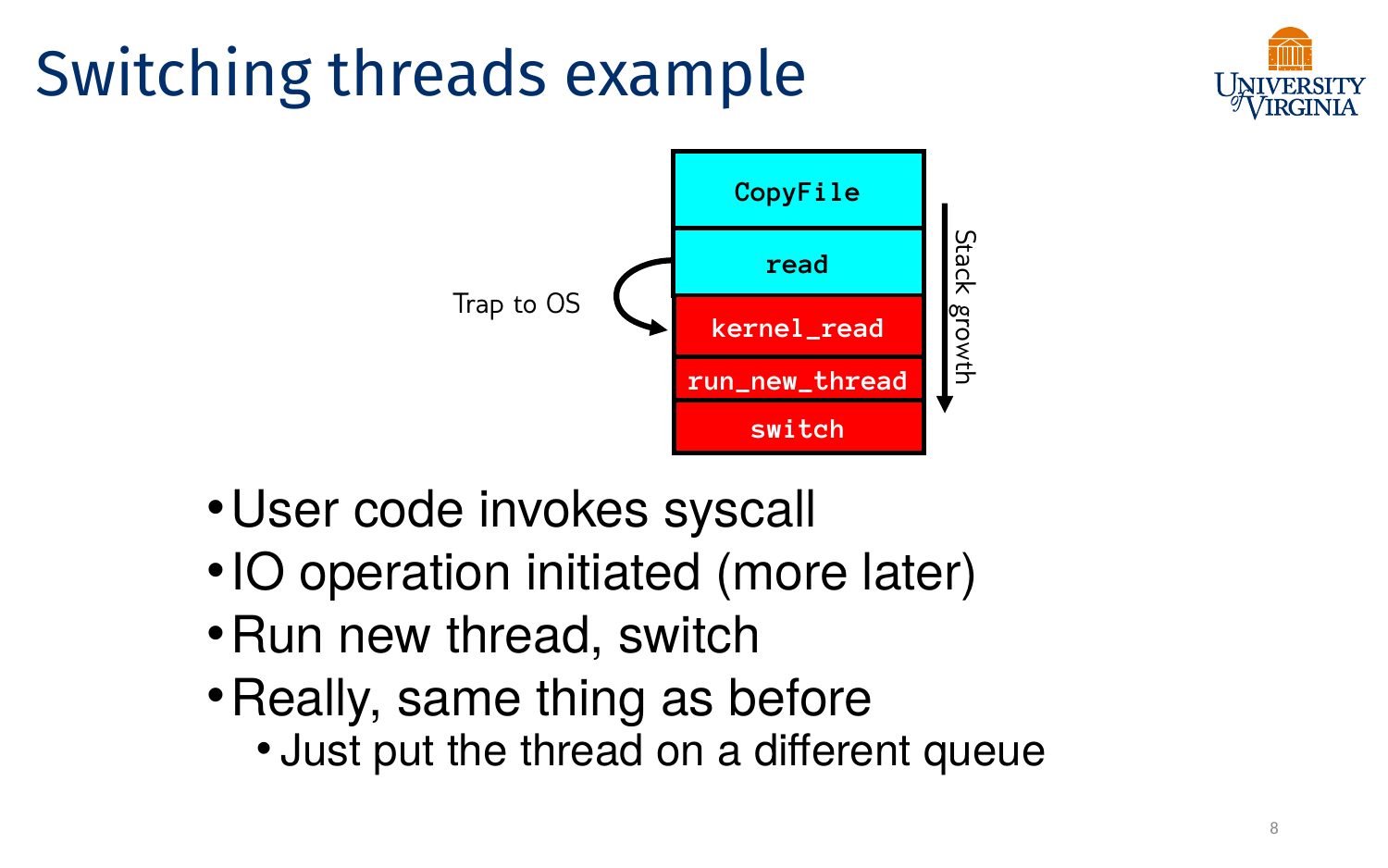

# Switching threads example
CopyFile

Stack growth
read

Trap to OS
kernel_read
run_new_thread
switch
User code invokes syscall
IO operation initiated (more later)
Run new thread, switch
Really, same thing as before
Just put the thread on a different queue
8